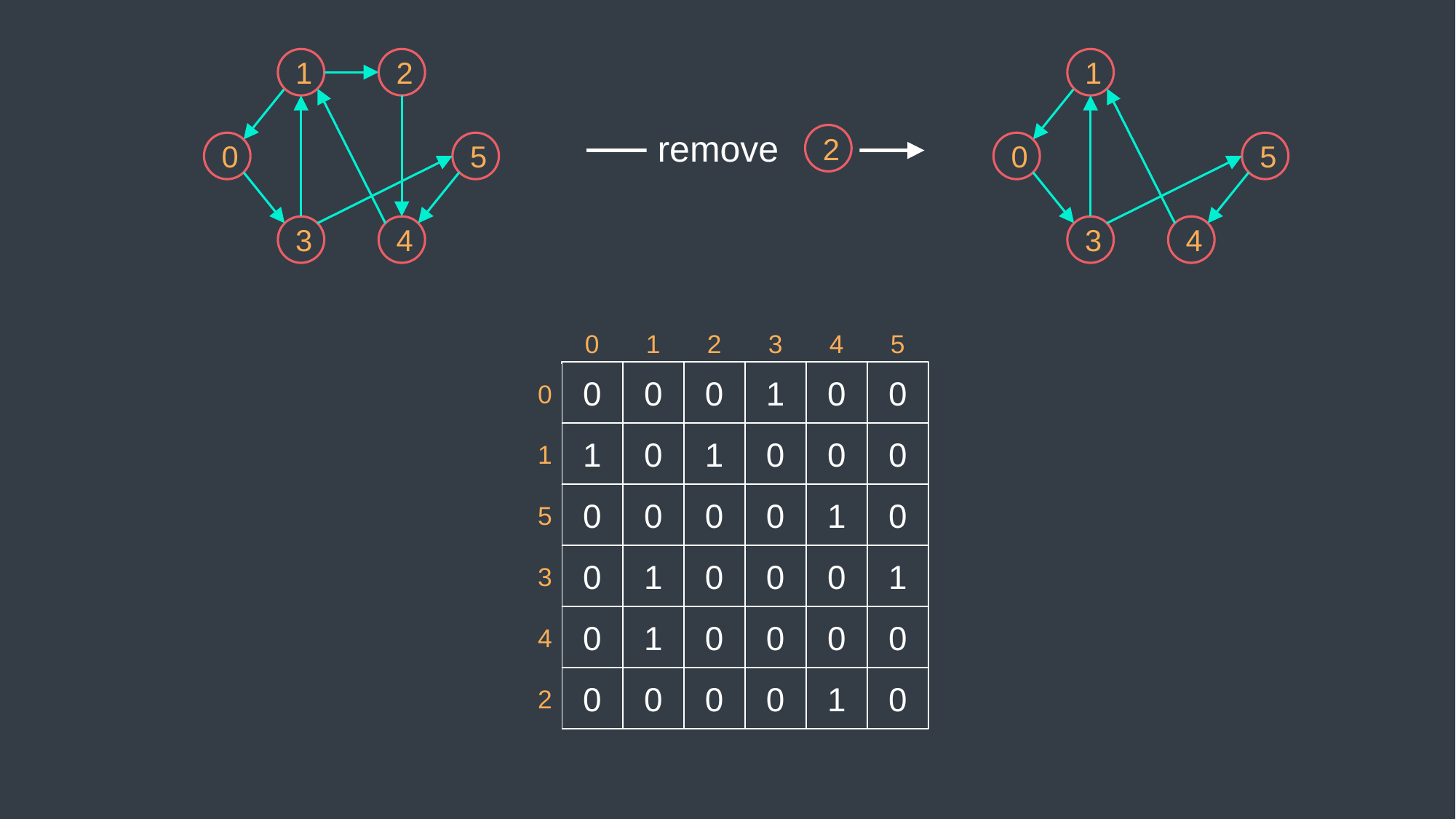

1
2
0
5
3
4
1
0
5
3
4

remove
2
0
1
2
3
4
5
0
0
0
1
0
0
0
1
0
1
0
0
0
1
0
0
0
0
1
0
5
0
1
0
0
0
1
3
0
1
0
0
0
0
4
0
0
0
0
1
0
2